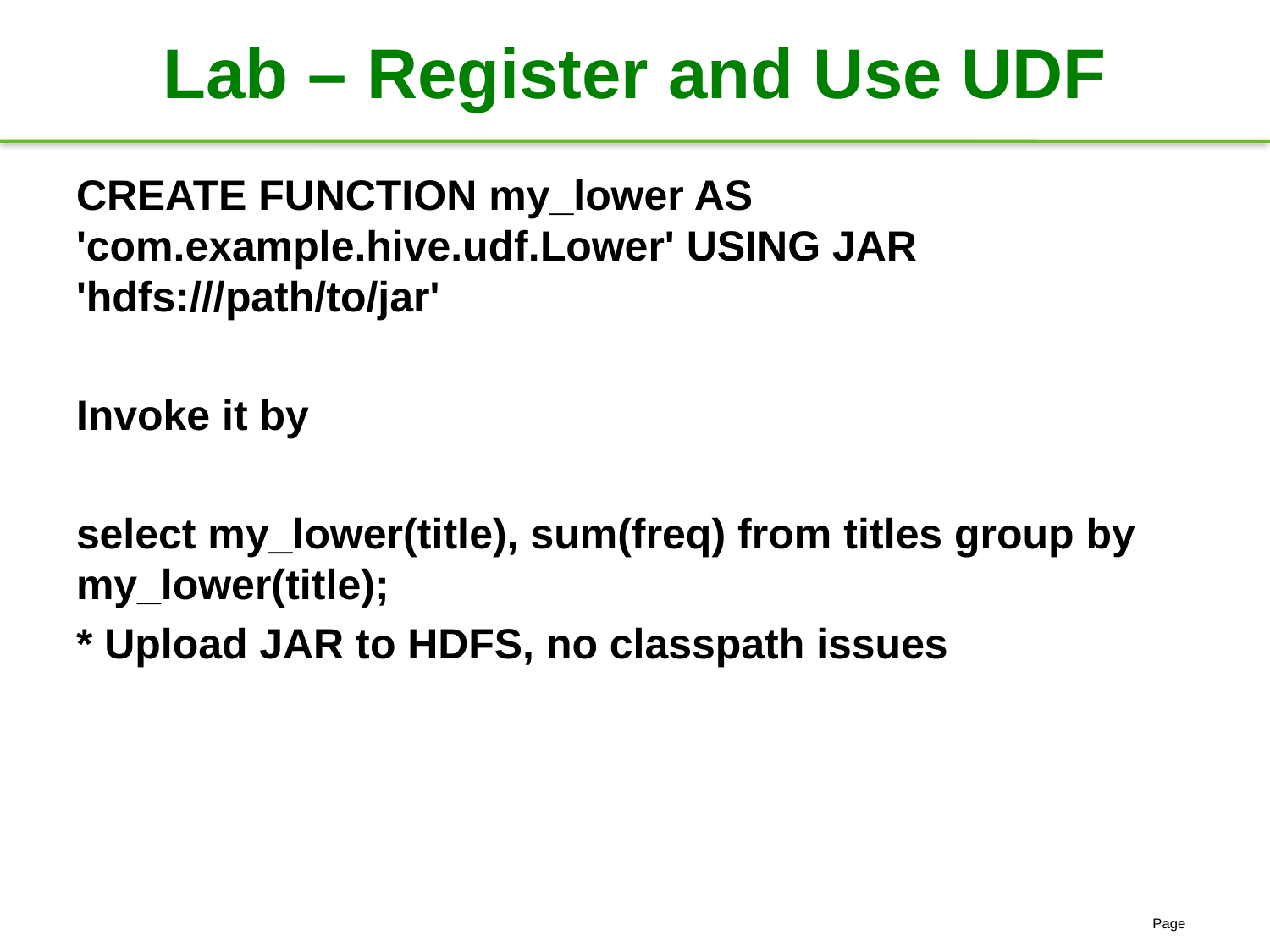

# Lab – Register and Use UDF
CREATE FUNCTION my_lower AS 'com.example.hive.udf.Lower' USING JAR 'hdfs:///path/to/jar'

Invoke it by

select my_lower(title), sum(freq) from titles group by my_lower(title);
* Upload JAR to HDFS, no classpath issues

Page